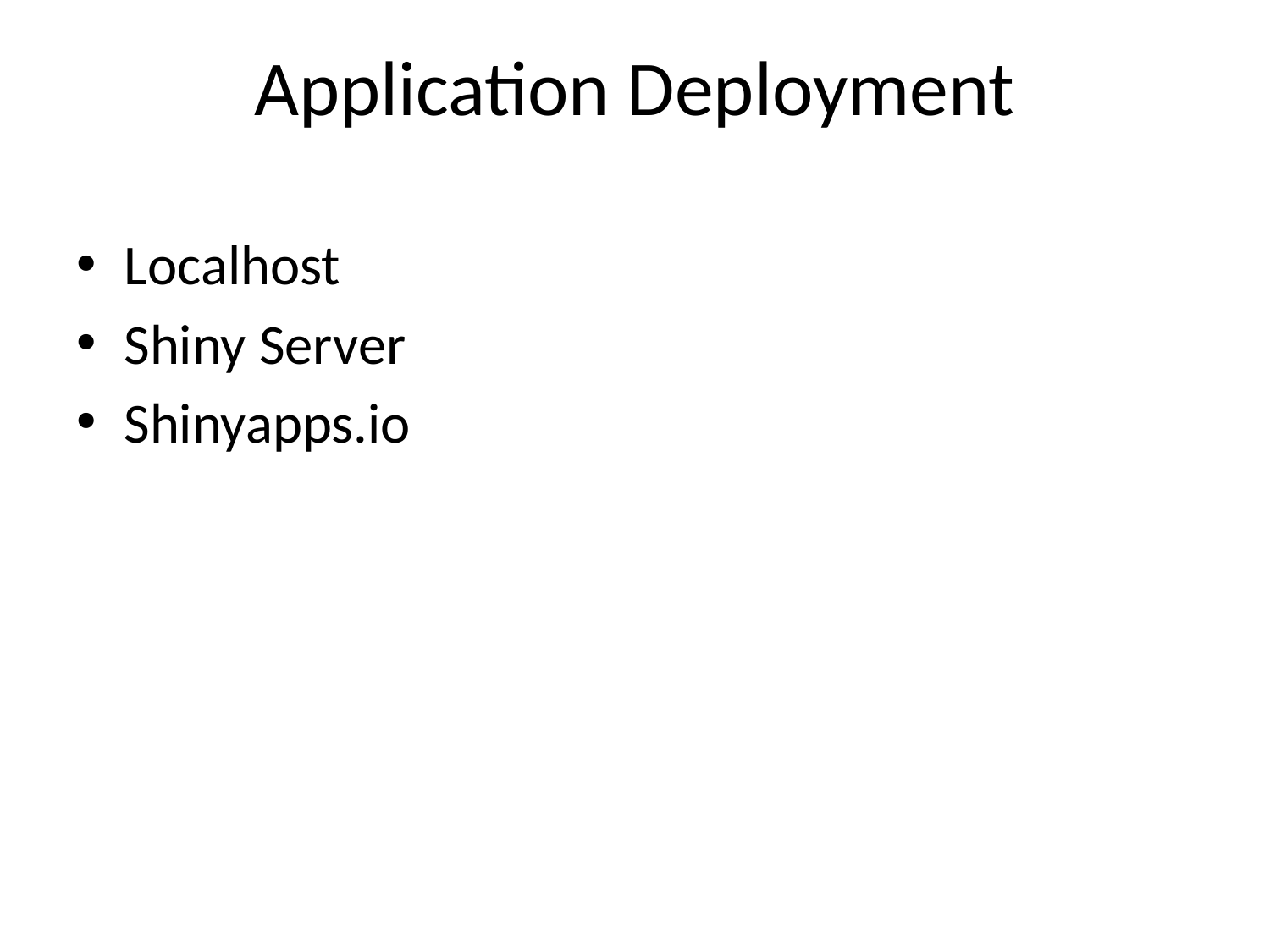

# Application Deployment
Localhost
Shiny Server
Shinyapps.io